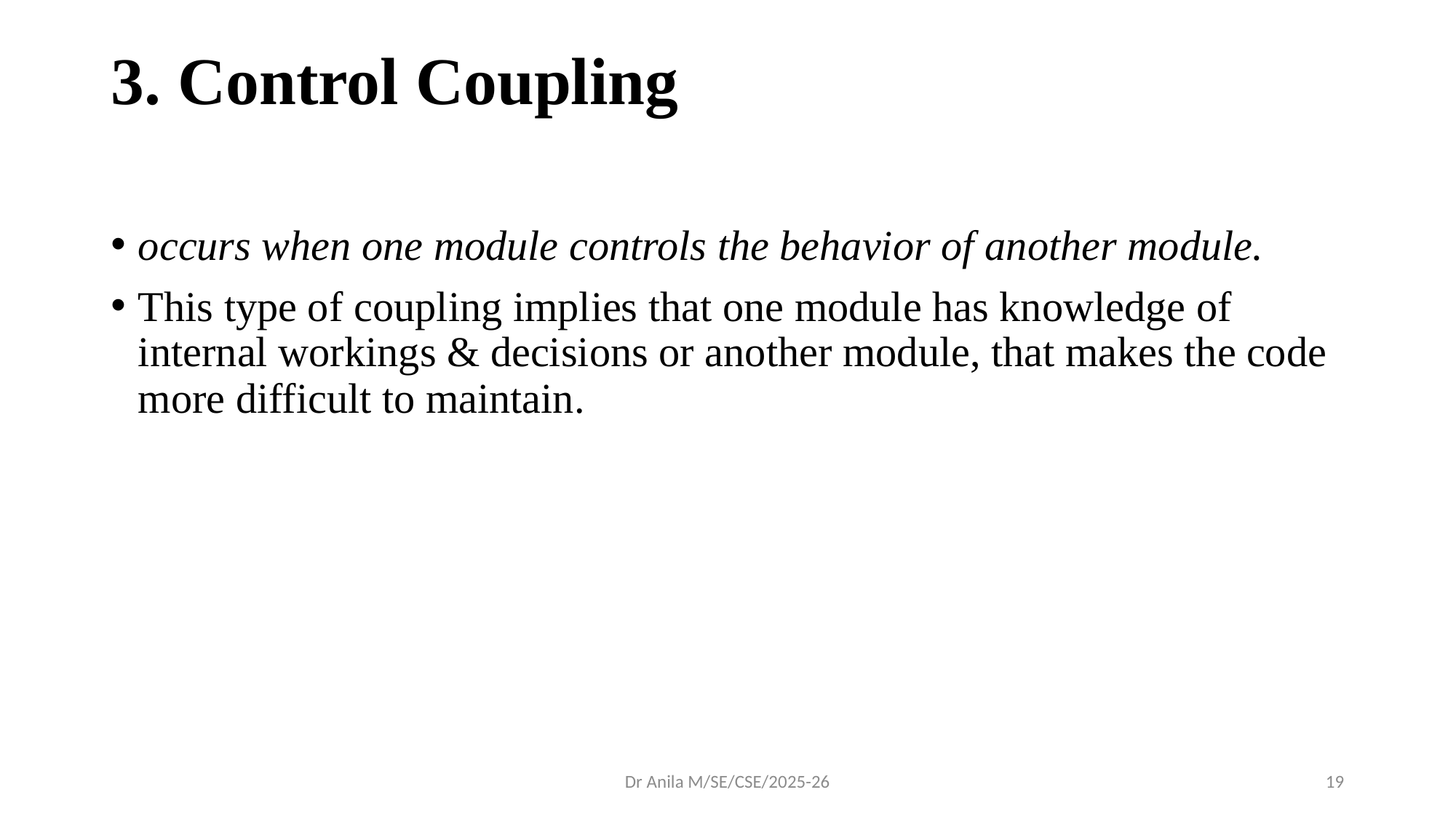

# 3. Control Coupling
occurs when one module controls the behavior of another module.
This type of coupling implies that one module has knowledge of internal workings & decisions or another module, that makes the code more difficult to maintain.

Dr Anila M/SE/CSE/2025-26
19